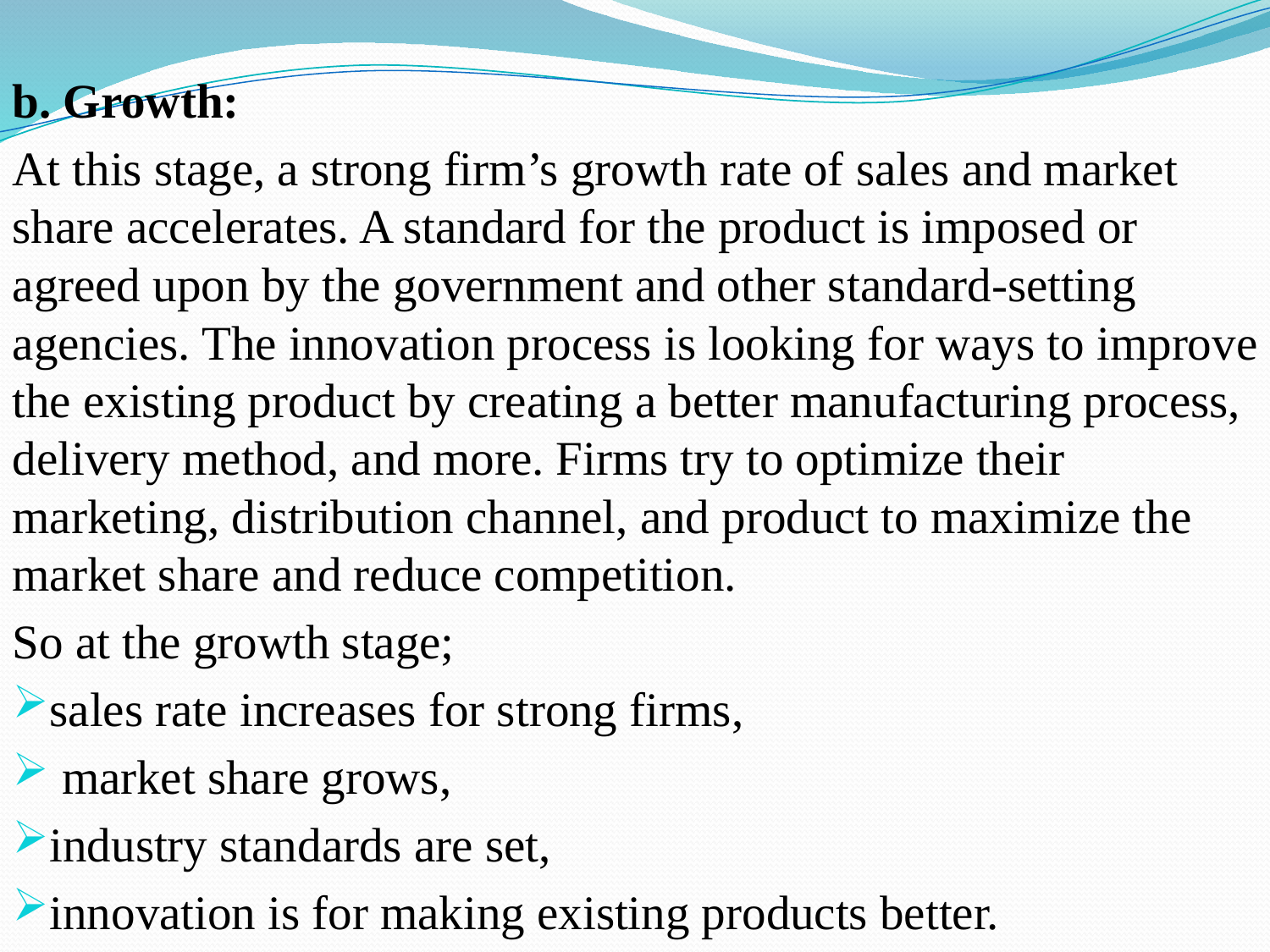

b. Growth:
At this stage, a strong firm’s growth rate of sales and market share accelerates. A standard for the product is imposed or agreed upon by the government and other standard-setting agencies. The innovation process is looking for ways to improve the existing product by creating a better manufacturing process, delivery method, and more. Firms try to optimize their marketing, distribution channel, and product to maximize the market share and reduce competition.
So at the growth stage;
sales rate increases for strong firms,
 market share grows,
industry standards are set,
innovation is for making existing products better.